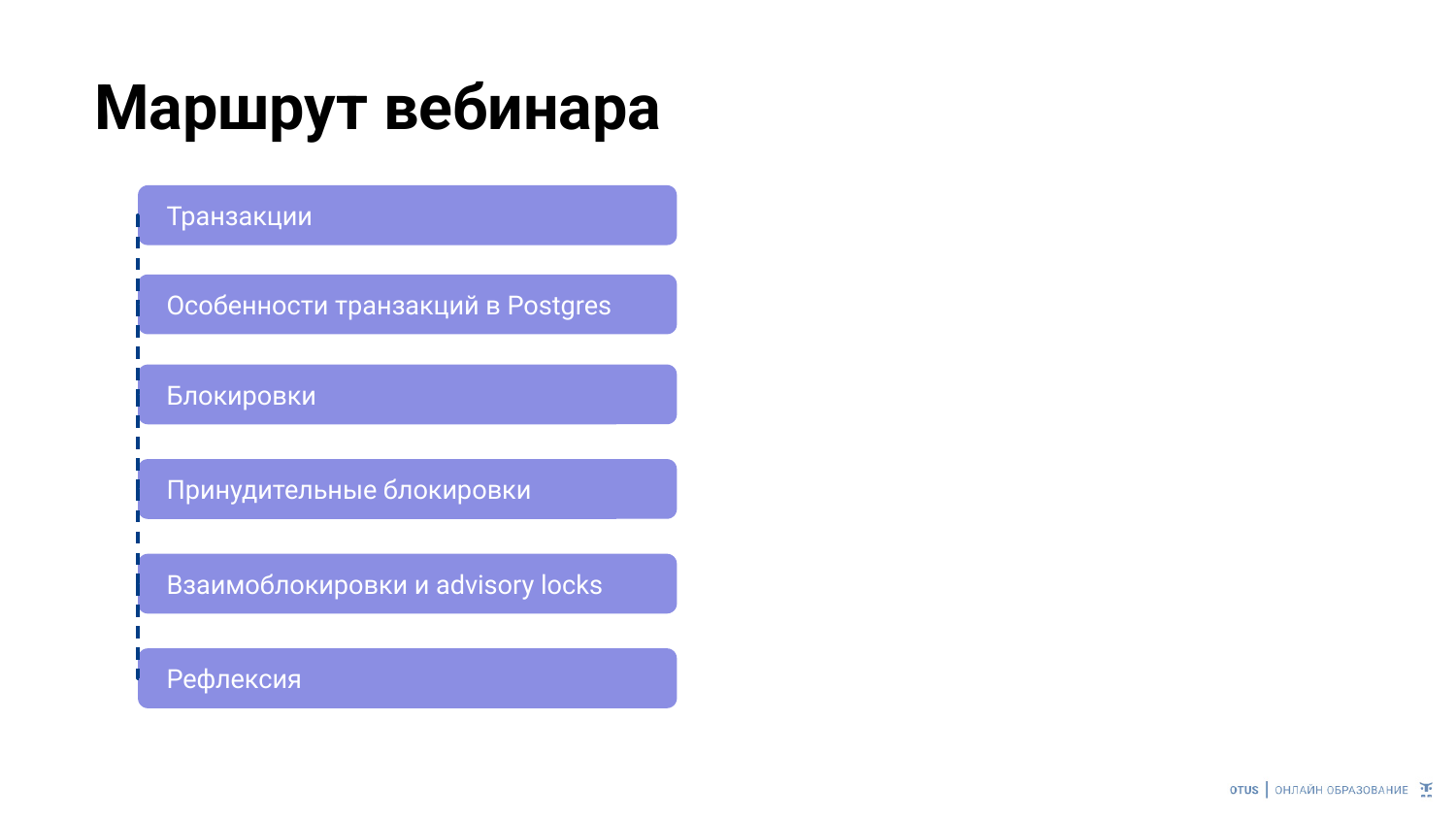

# Маршрут вебинара
Транзакции
Особенности транзакций в Postgres
Блокировки
Принудительные блокировки
Взаимоблокировки и advisory locks
Рефлексия